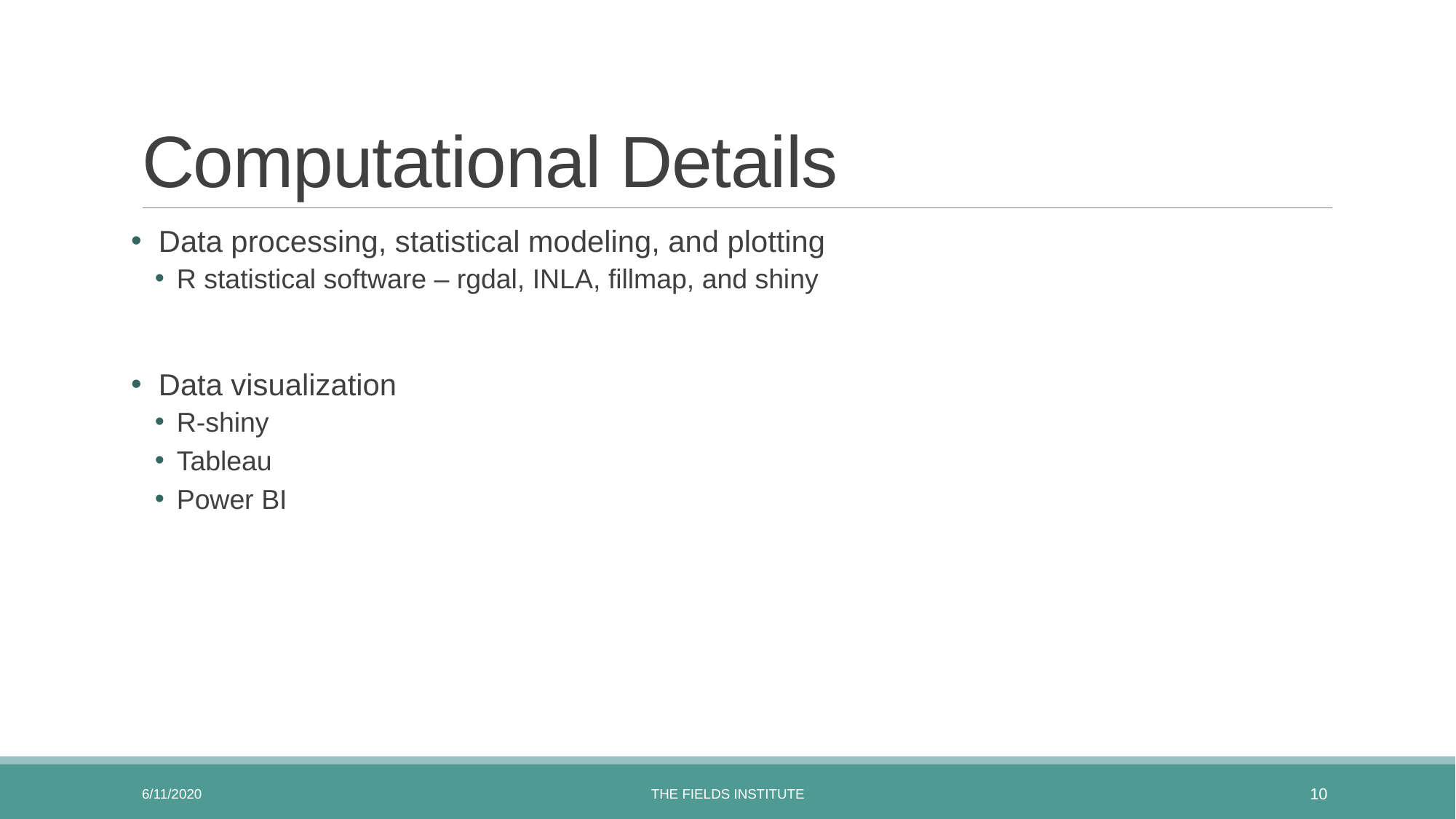

# Computational Details
  Data processing, statistical modeling, and plotting
R statistical software – rgdal, INLA, fillmap, and shiny

  Data visualization
R-shiny
Tableau
Power BI
6/11/2020
The Fields Institute
10